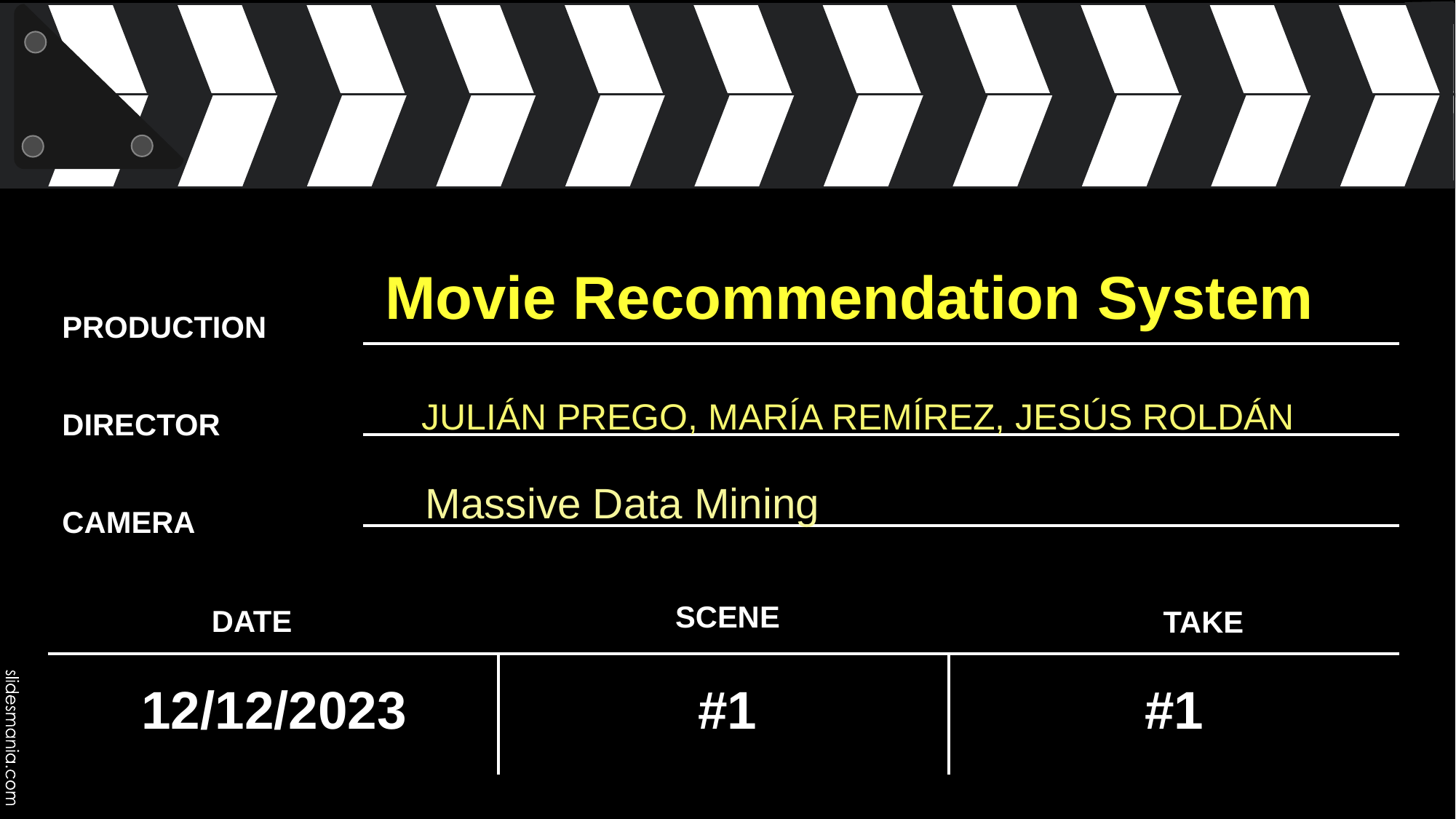

# Movie Recommendation System
JULIÁN PREGO, MARÍA REMÍREZ, JESÚS ROLDÁN

Massive Data Mining
12/12/2023
#1
#1